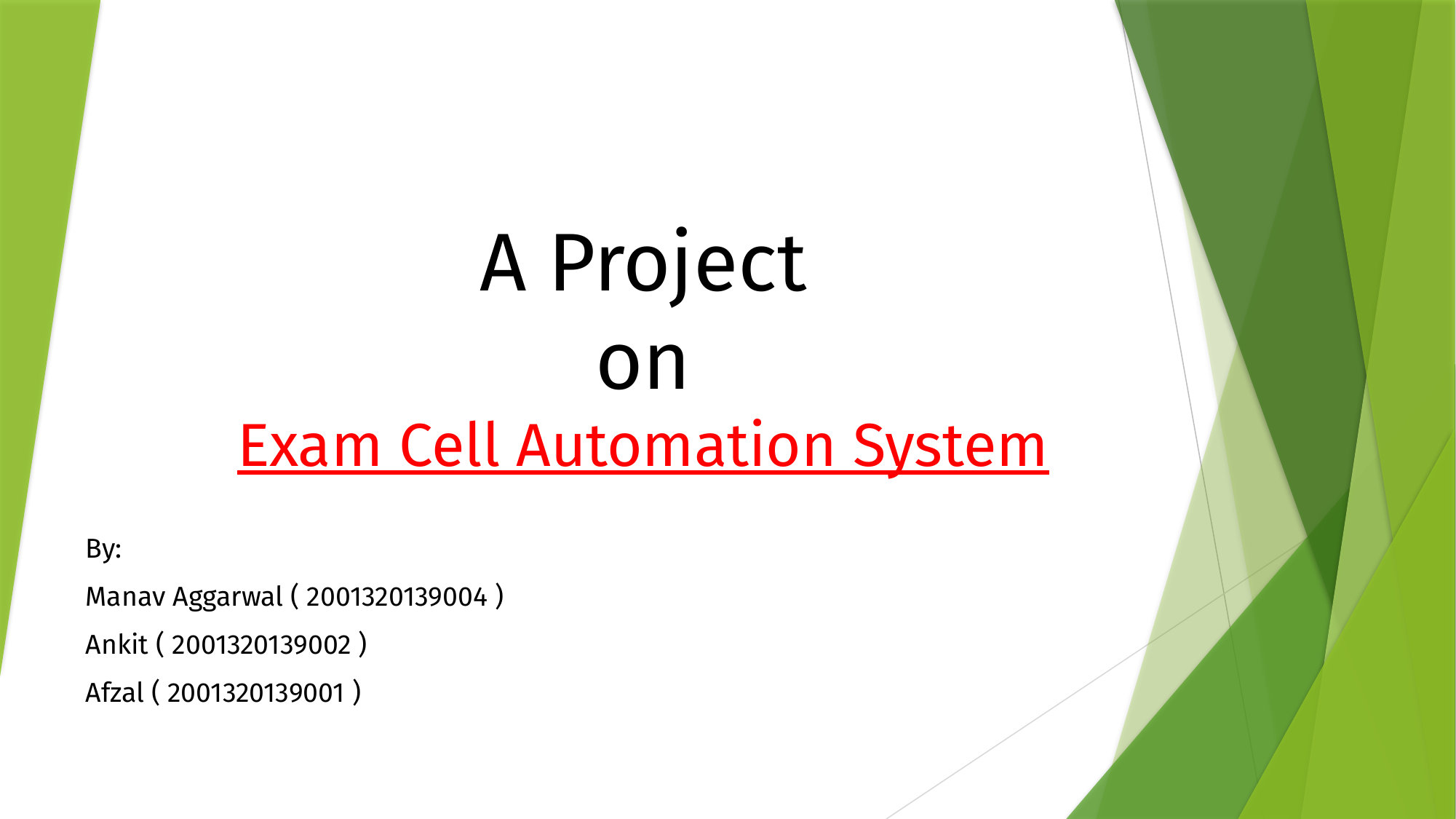

# A Project on Exam Cell Automation System
By:
Manav Aggarwal ( 2001320139004 )
Ankit ( 2001320139002 )
Afzal ( 2001320139001 )